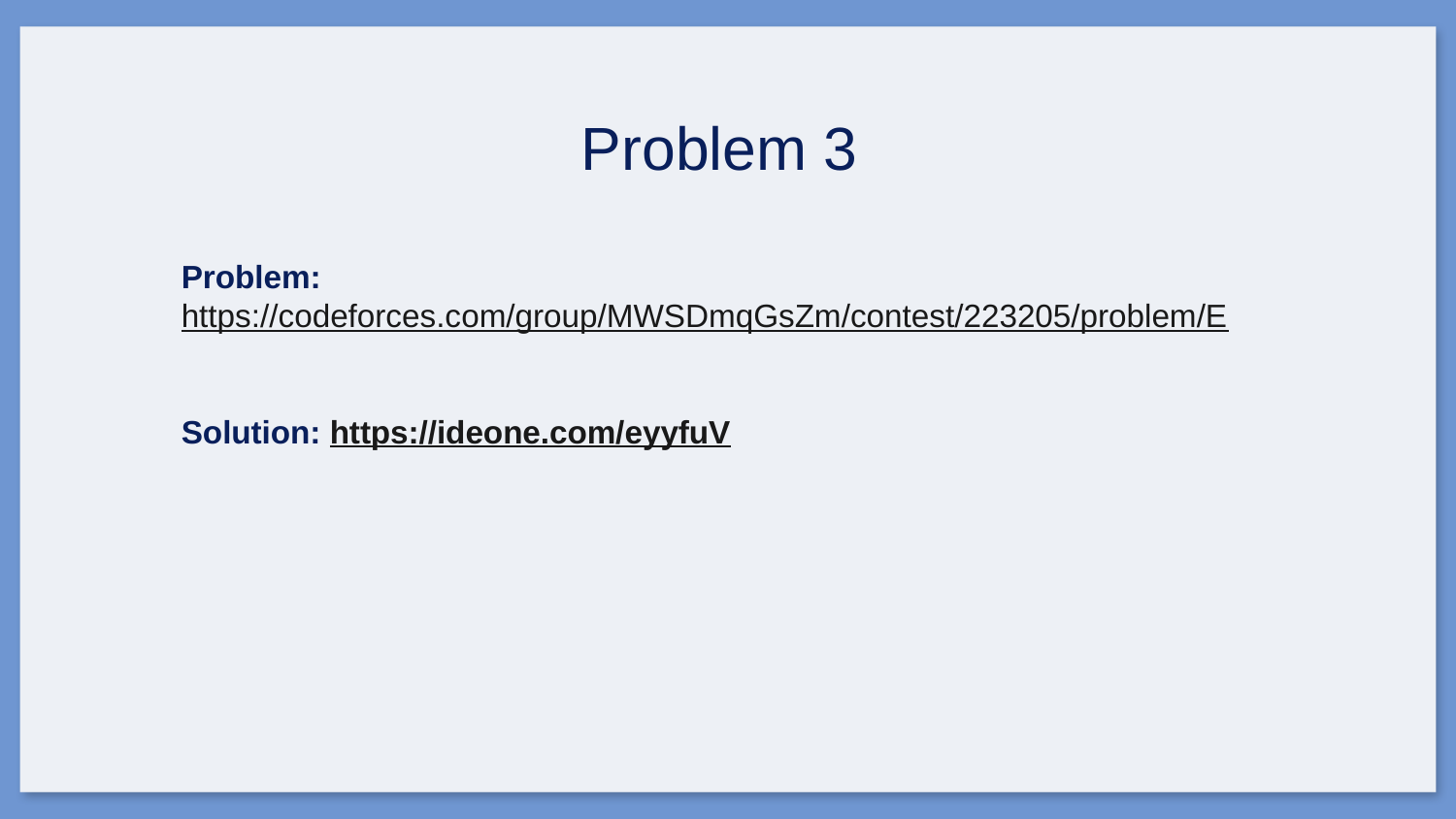

# Problem 3
Problem:
https://codeforces.com/group/MWSDmqGsZm/contest/223205/problem/E

Solution: https://ideone.com/eyyfuV